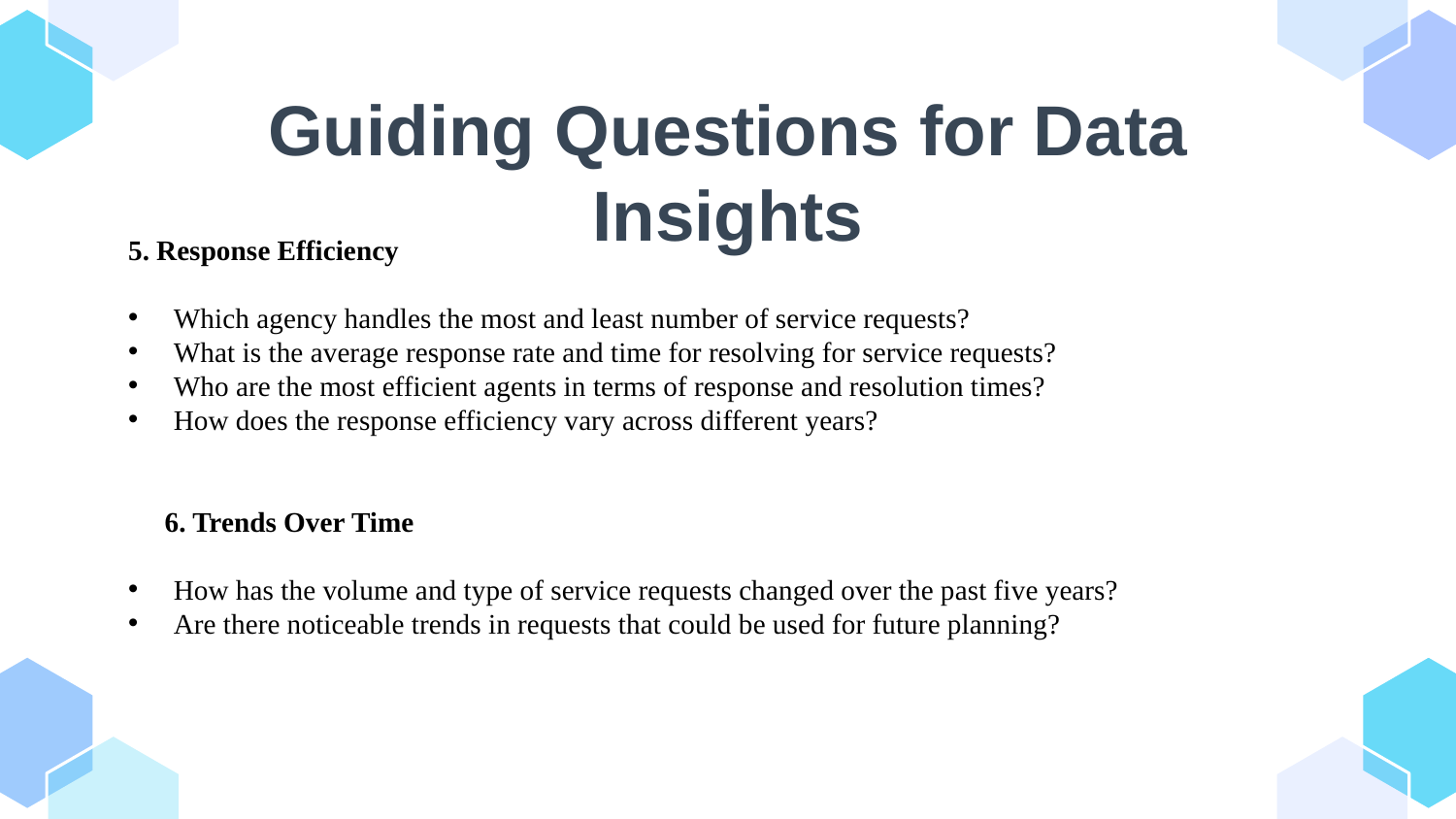

# Guiding Questions for Data Insights

5. Response Efficiency

Which agency handles the most and least number of service requests?
What is the average response rate and time for resolving for service requests?
Who are the most efficient agents in terms of response and resolution times?
How does the response efficiency vary across different years?

6. Trends Over Time

How has the volume and type of service requests changed over the past five years?
Are there noticeable trends in requests that could be used for future planning?